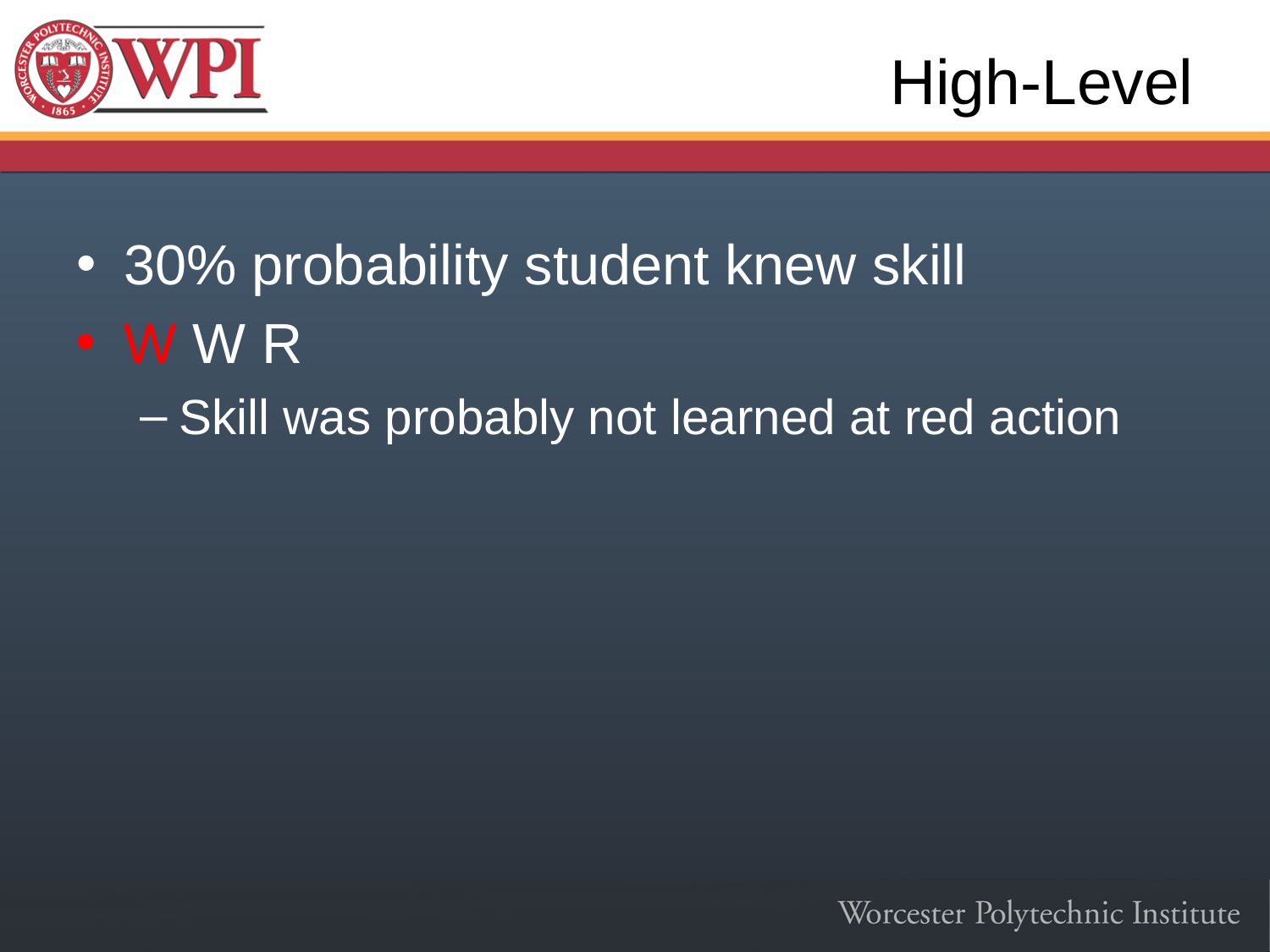

# High-Level
30% probability student knew skill
W W R
Skill was probably not learned at red action